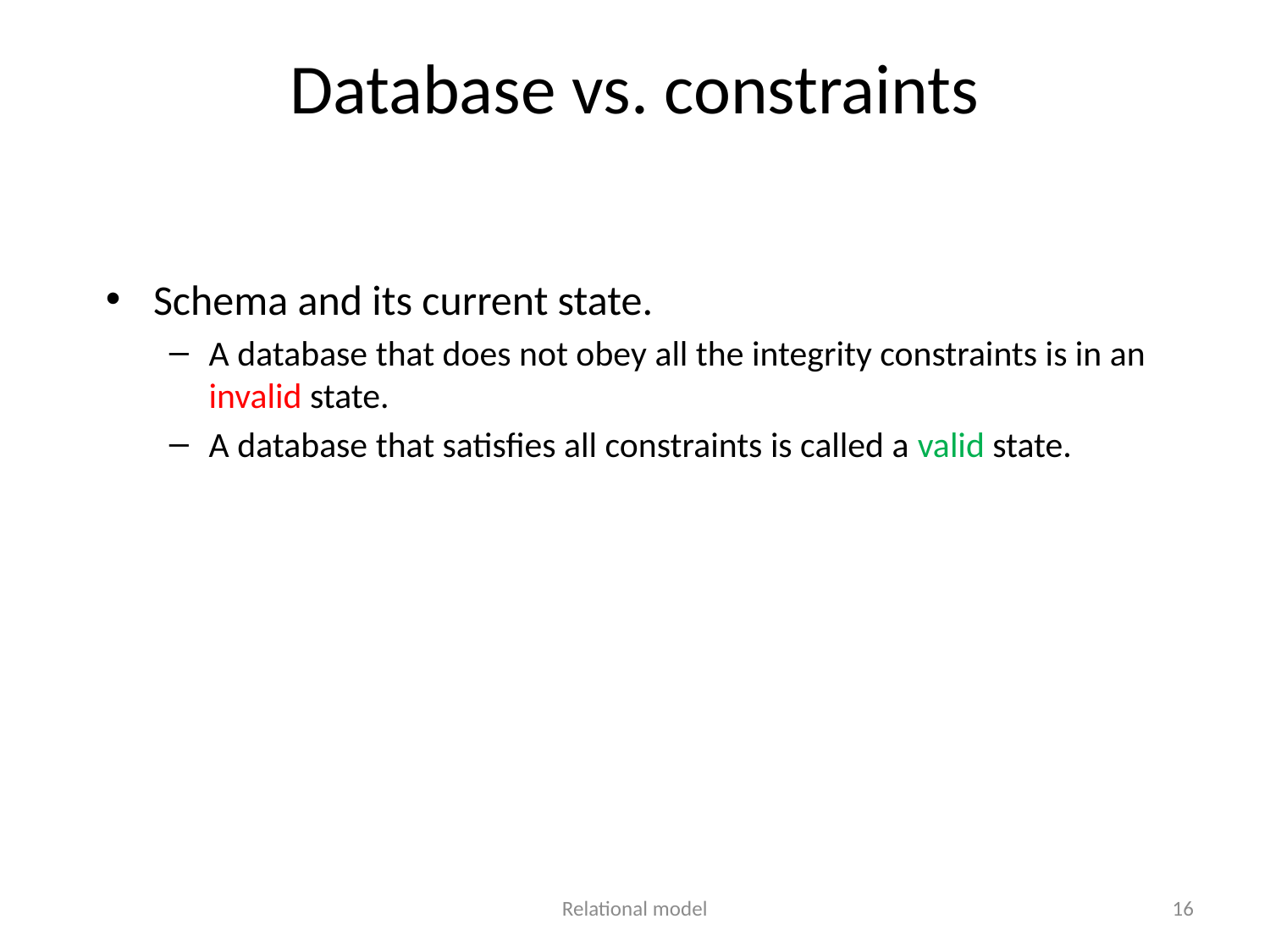

Database vs. constraints
Schema and its current state.
A database that does not obey all the integrity constraints is in an invalid state.
A database that satisfies all constraints is called a valid state.
Relational model
16